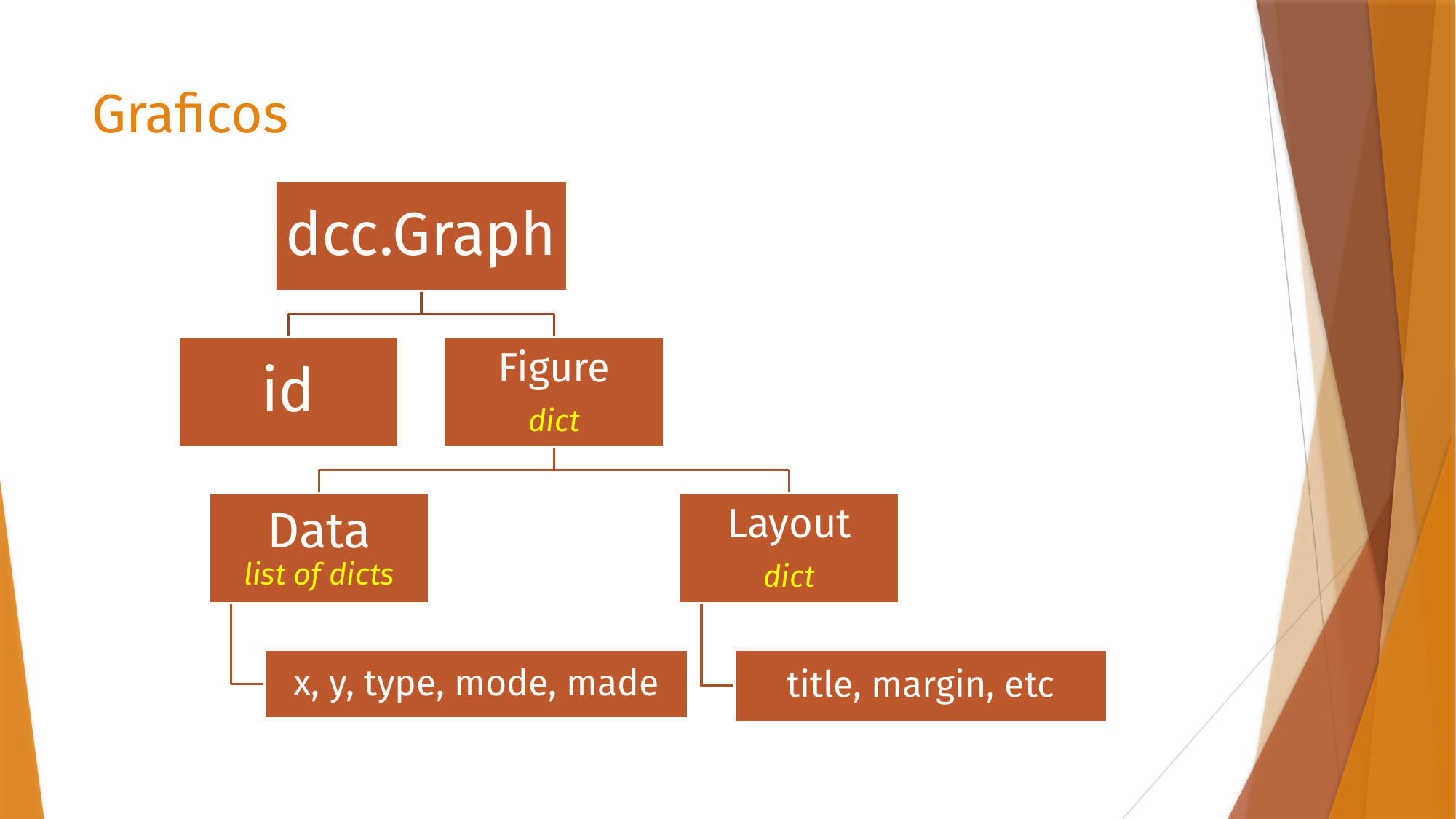

# Graficos
dcc.Graph
id
Figure
dict
Data
list of dicts
x, y, type, mode, made
Layout
dict
title, margin, etc